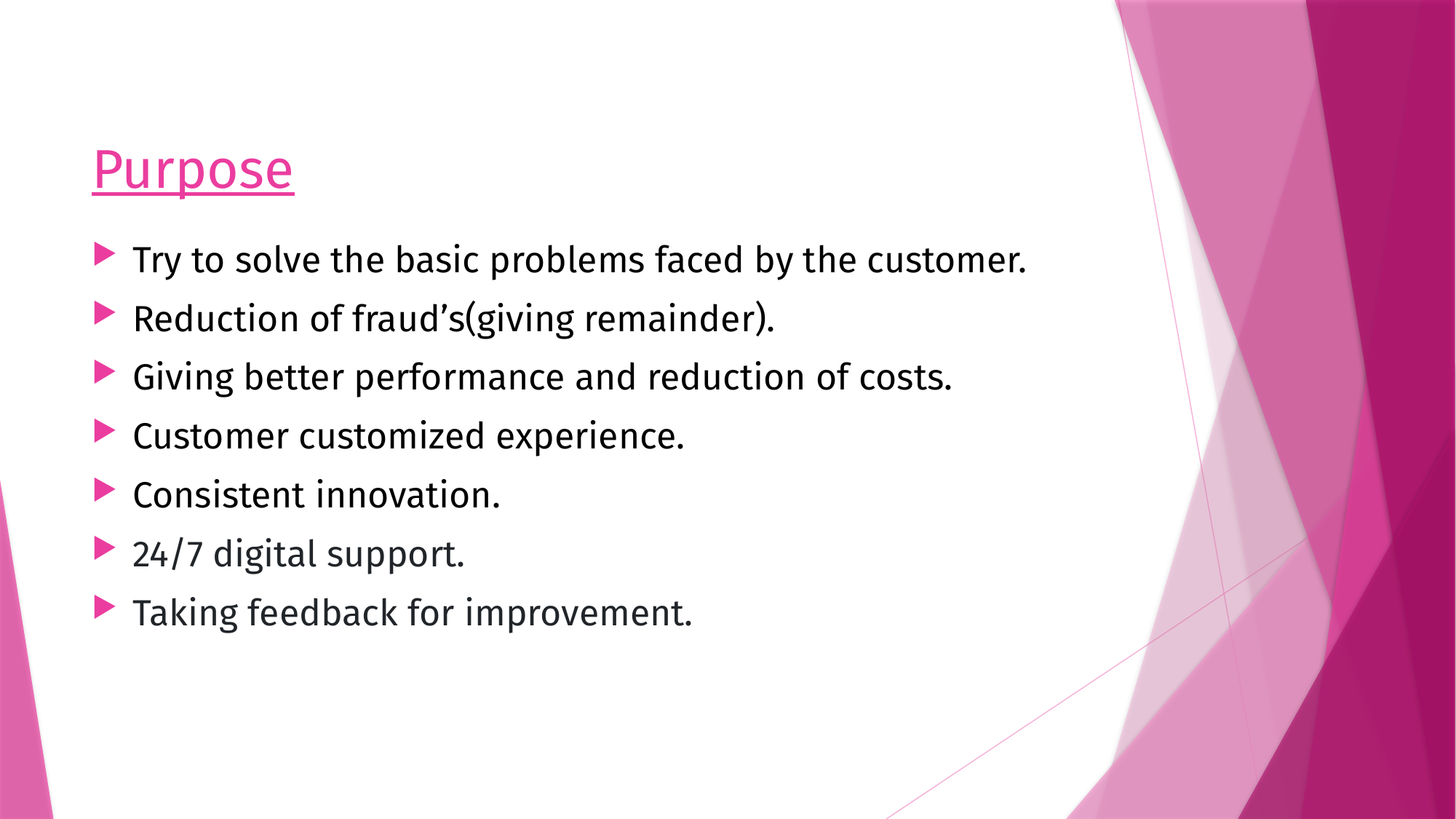

# Purpose
Try to solve the basic problems faced by the customer.
Reduction of fraud’s(giving remainder).
Giving better performance and reduction of costs.
Customer customized experience.
Consistent innovation.
24/7 digital support.
Taking feedback for improvement.